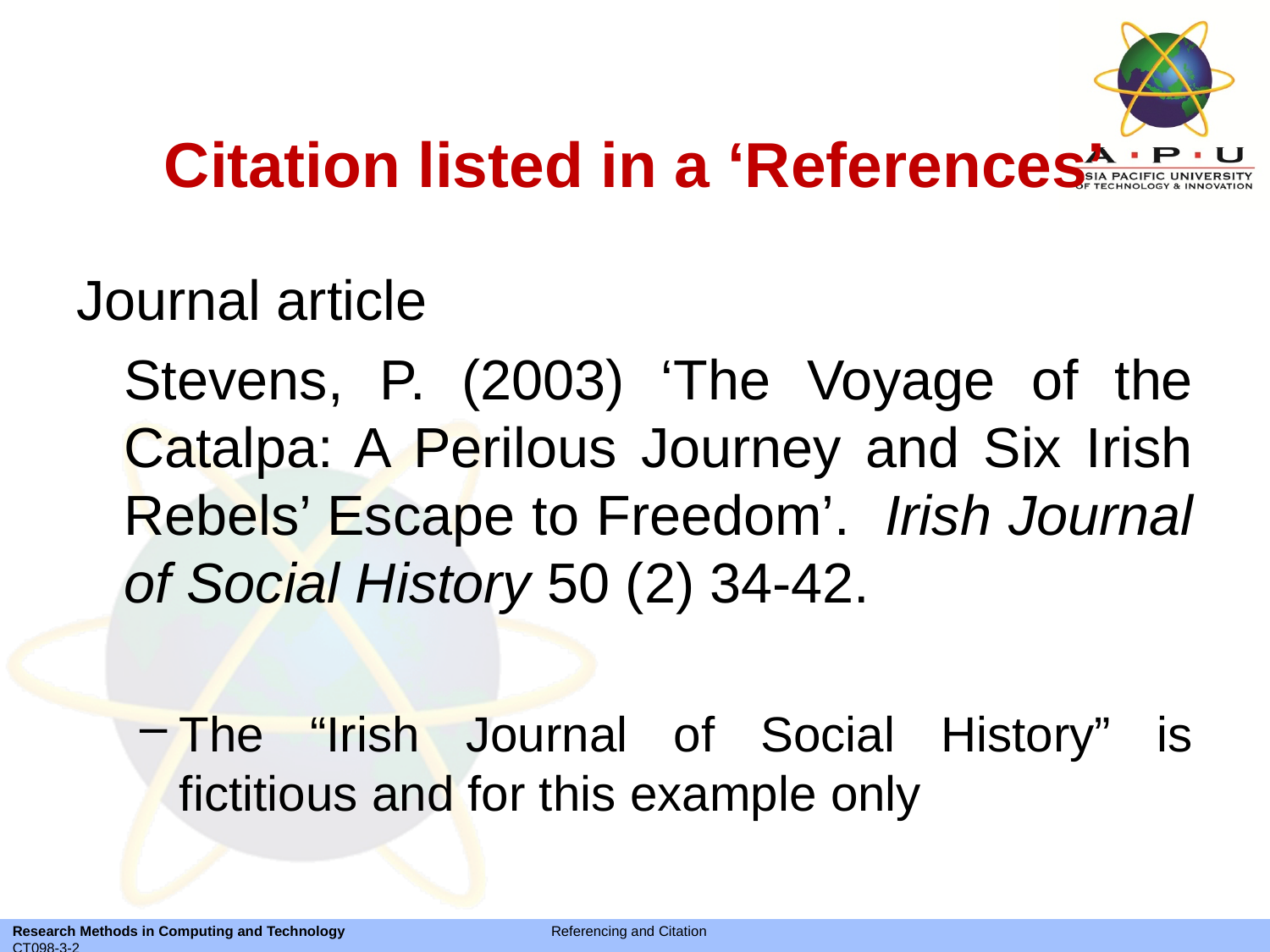

# Citation listed in a ‘References’
Journal article
	Stevens, P. (2003) ‘The Voyage of the Catalpa: A Perilous Journey and Six Irish Rebels’ Escape to Freedom’.  Irish Journal of Social History 50 (2) 34-42.

The “Irish Journal of Social History” is fictitious and for this example only